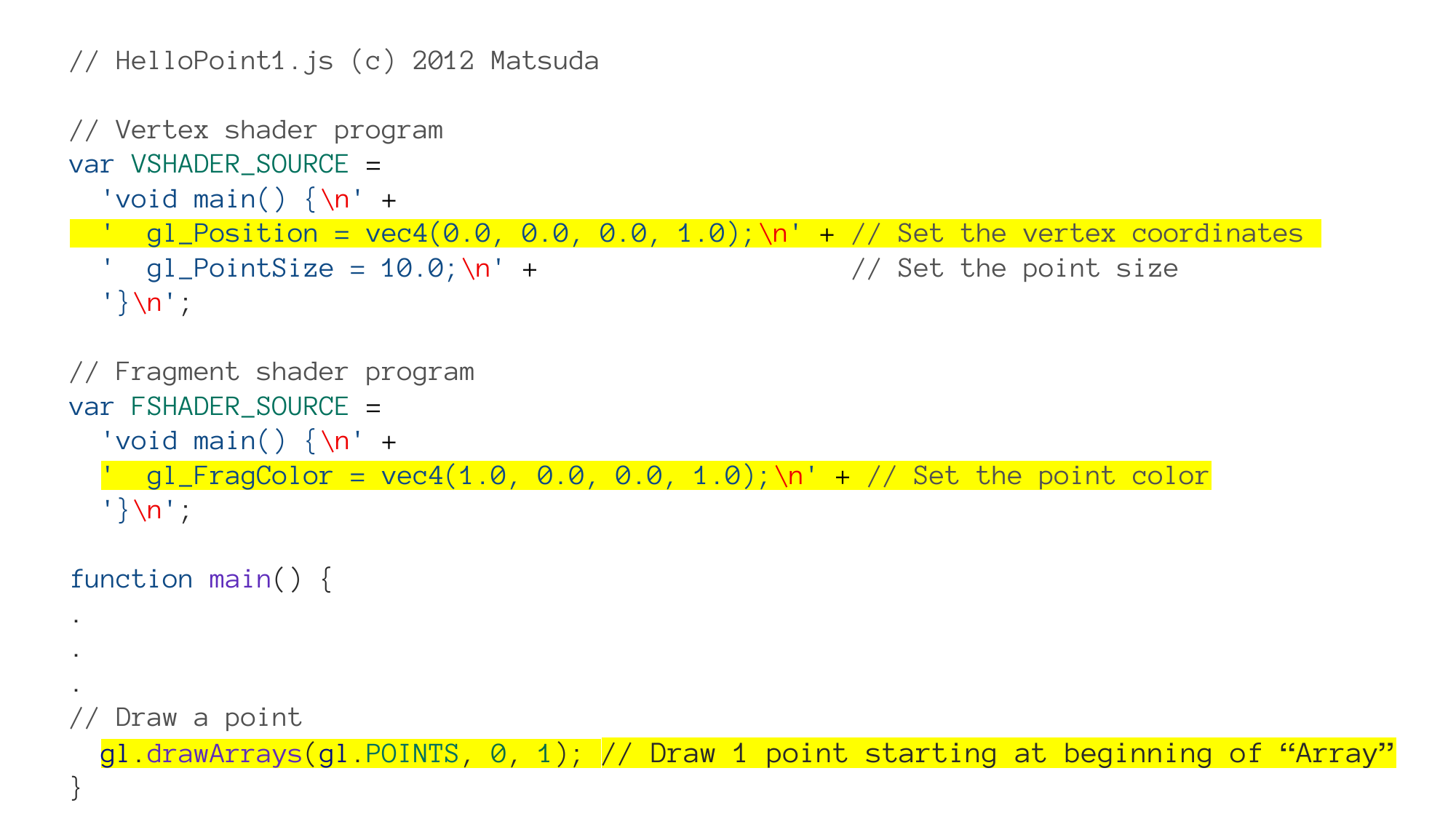

// HelloPoint1.js (c) 2012 Matsuda

// Vertex shader program
var VSHADER_SOURCE =
  'void main() {\n' +
  '  gl_Position = vec4(0.0, 0.0, 0.0, 1.0);\n' + // Set the vertex coordinates
  '  gl_PointSize = 10.0;\n' +                    // Set the point size
  '}\n';
// Fragment shader program
var FSHADER_SOURCE =
  'void main() {\n' +
  '  gl_FragColor = vec4(1.0, 0.0, 0.0, 1.0);\n' + // Set the point color
  '}\n';
function main() {
.
.
.
// Draw a point
  gl.drawArrays(gl.POINTS, 0, 1); // Draw 1 point starting at beginning of “Array”
}